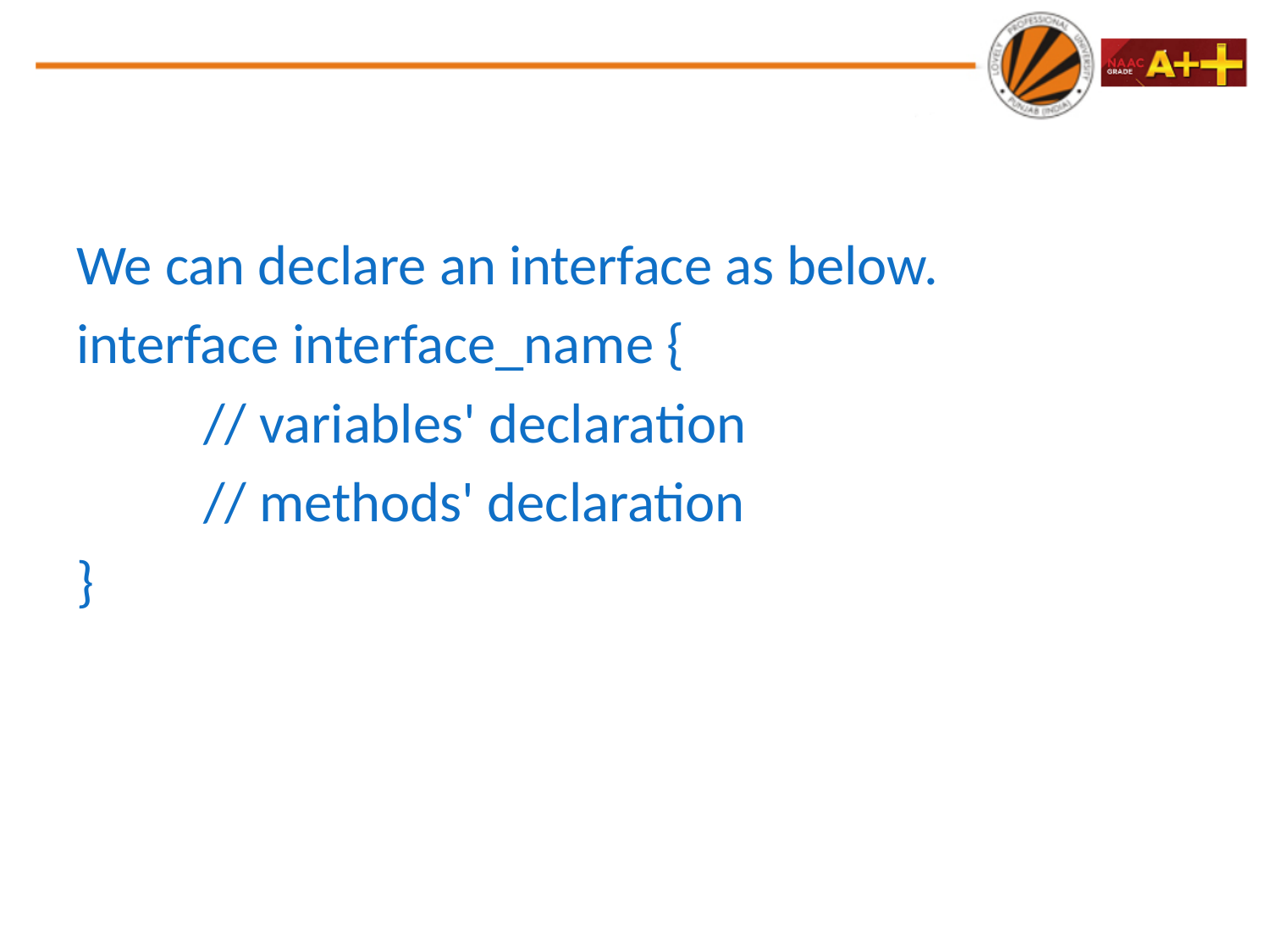

#
We can declare an interface as below.
interface interface_name {
          // variables' declaration
          // methods' declaration
}